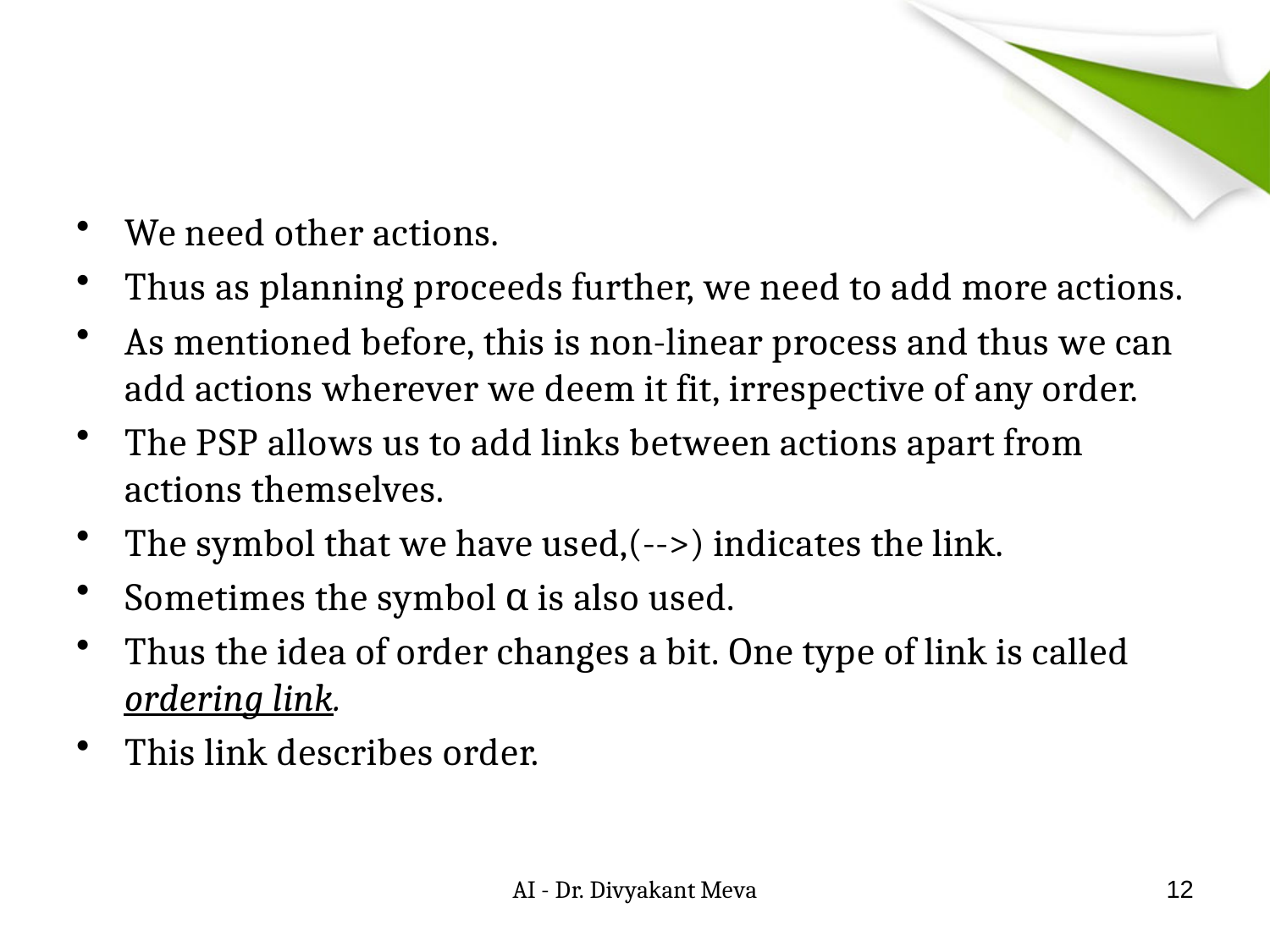

#
We need other actions.
Thus as planning proceeds further, we need to add more actions.
As mentioned before, this is non-linear process and thus we can add actions wherever we deem it fit, irrespective of any order.
The PSP allows us to add links between actions apart from actions themselves.
The symbol that we have used,(-->) indicates the link.
Sometimes the symbol α is also used.
Thus the idea of order changes a bit. One type of link is called ordering link.
This link describes order.
AI - Dr. Divyakant Meva
12